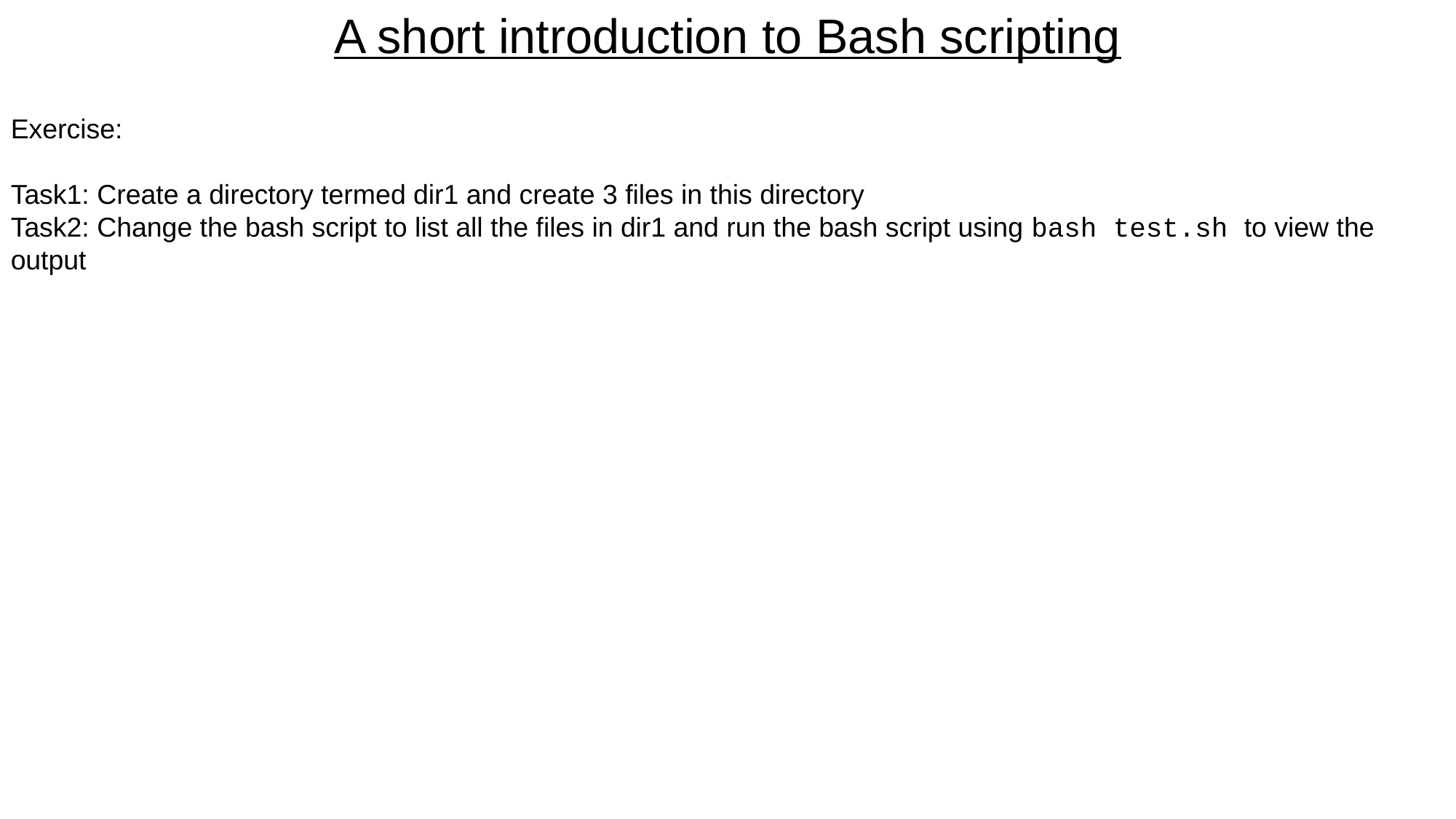

A short introduction to Bash scripting
Exercise:

Task1: Create a directory termed dir1 and create 3 files in this directory
Task2: Change the bash script to list all the files in dir1 and run the bash script using bash test.sh to view the output